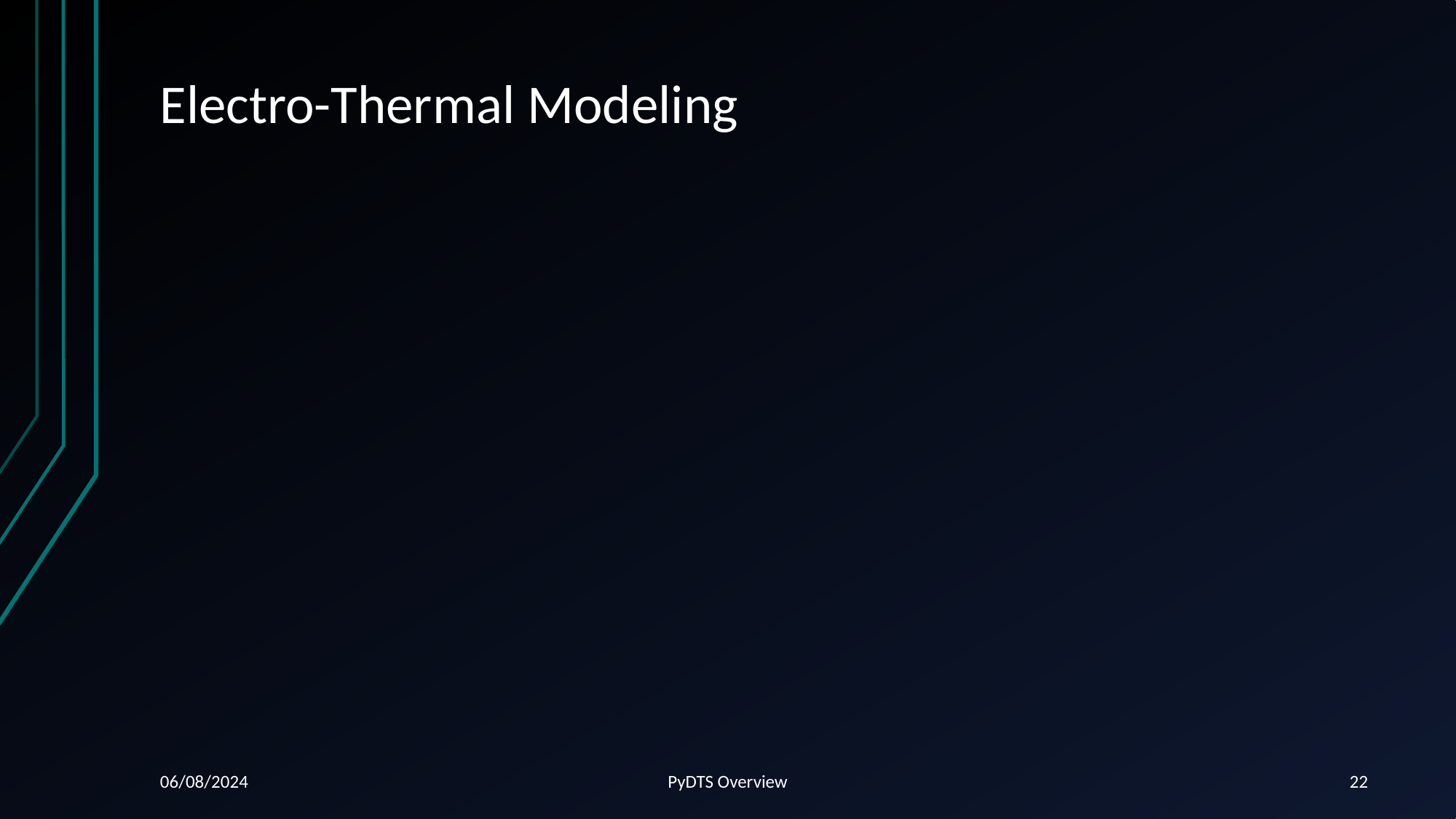

# Electro-Thermal Modeling

06/08/2024
PyDTS Overview
22